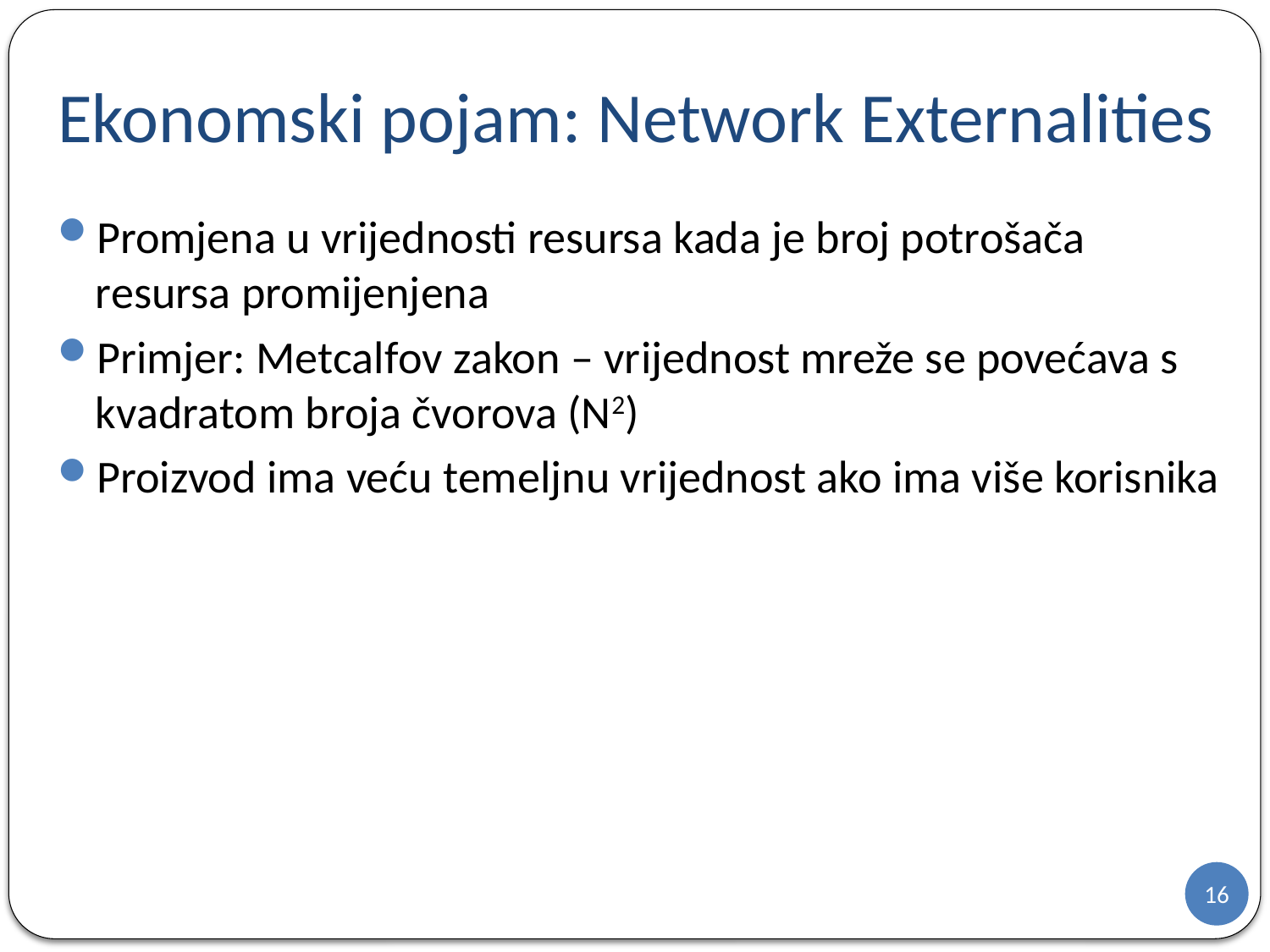

# Ekonomski pojam: Network Externalities
Promjena u vrijednosti resursa kada je broj potrošača resursa promijenjena
Primjer: Metcalfov zakon – vrijednost mreže se povećava s kvadratom broja čvorova (N2)
Proizvod ima veću temeljnu vrijednost ako ima više korisnika
16